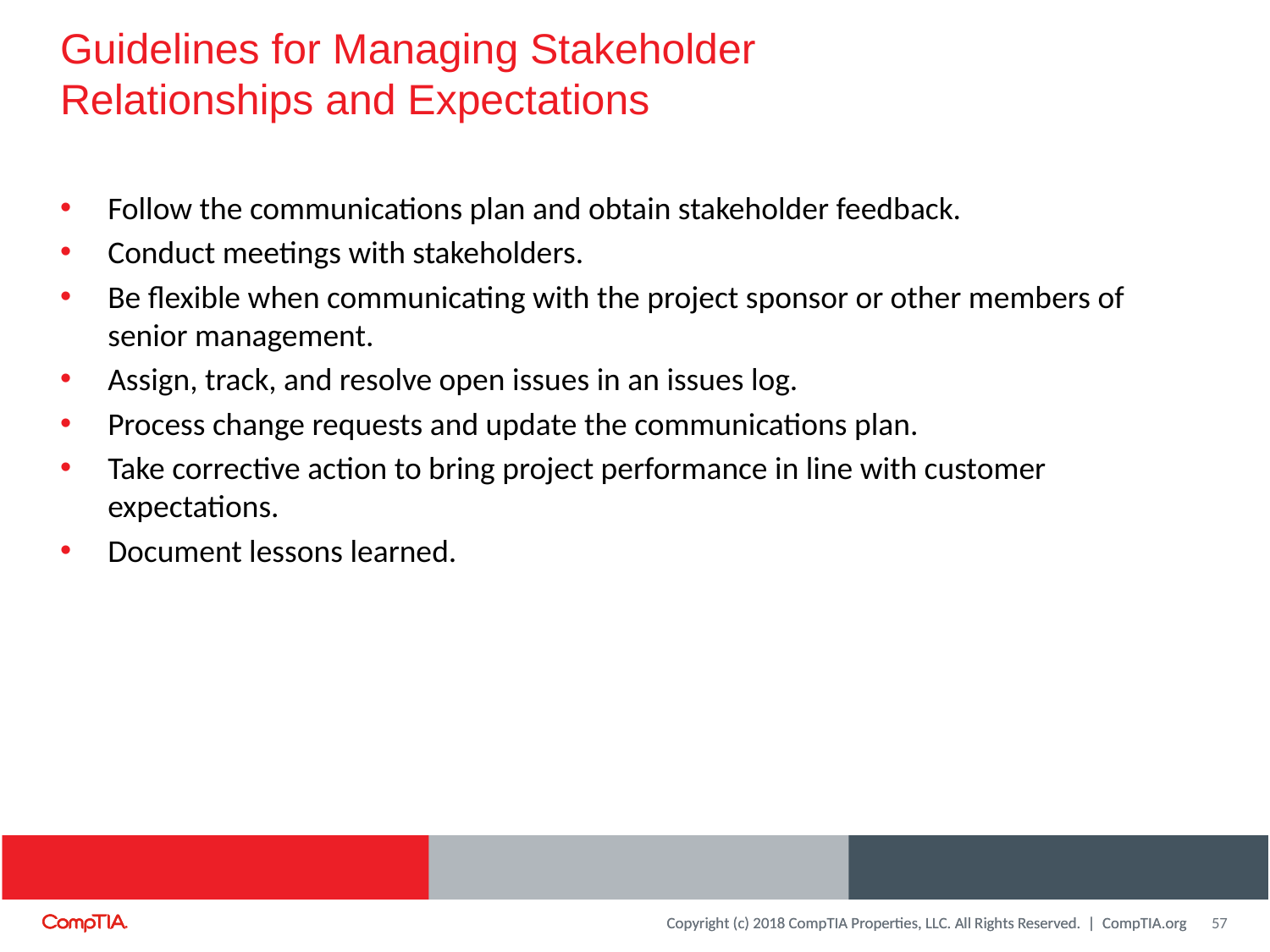

# Guidelines for Managing Stakeholder Relationships and Expectations
Follow the communications plan and obtain stakeholder feedback.
Conduct meetings with stakeholders.
Be flexible when communicating with the project sponsor or other members of senior management.
Assign, track, and resolve open issues in an issues log.
Process change requests and update the communications plan.
Take corrective action to bring project performance in line with customer expectations.
Document lessons learned.
57